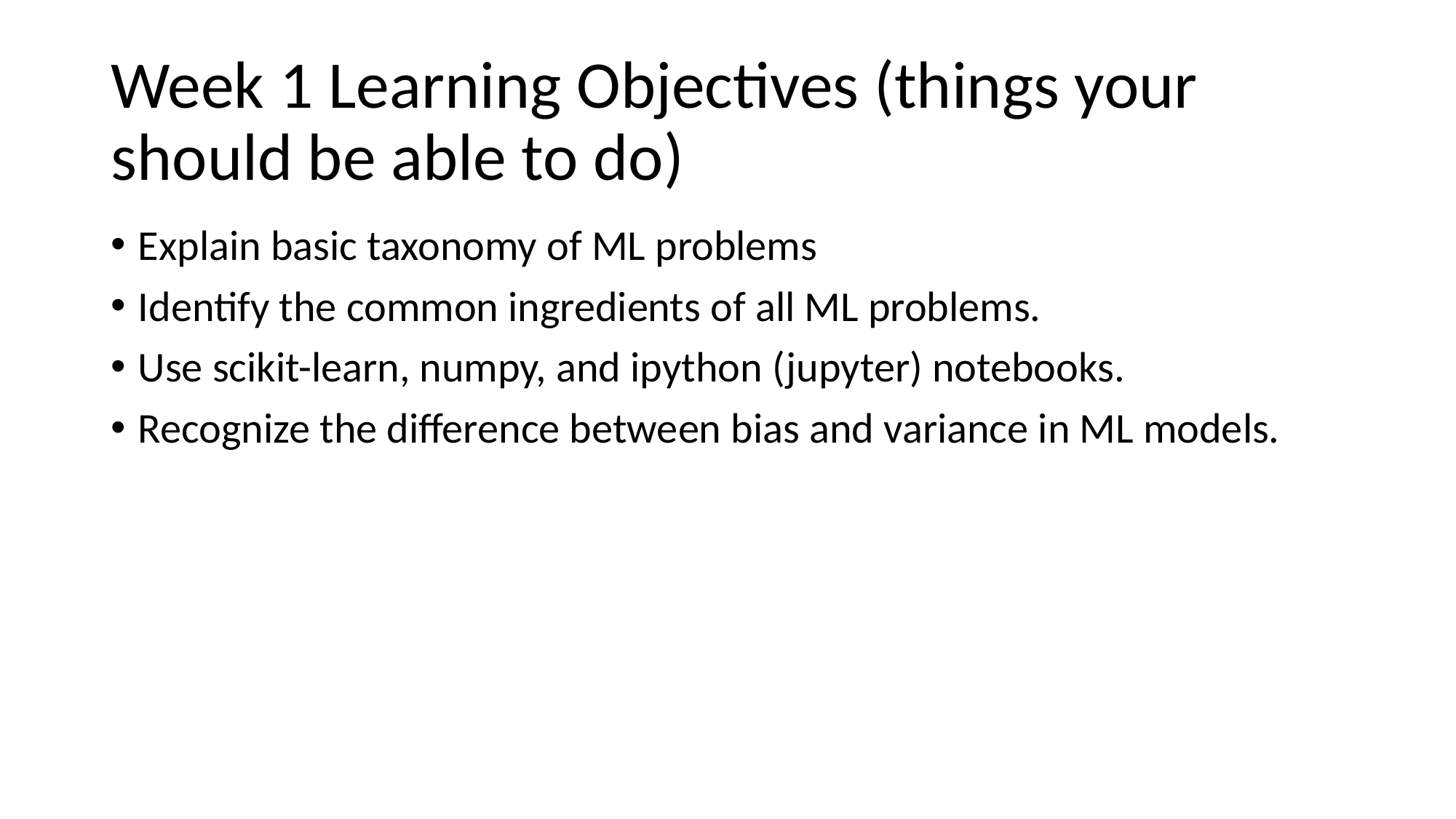

# Week 1 Learning Objectives (things your should be able to do)
Explain basic taxonomy of ML problems
Identify the common ingredients of all ML problems.
Use scikit-learn, numpy, and ipython (jupyter) notebooks.
Recognize the difference between bias and variance in ML models.